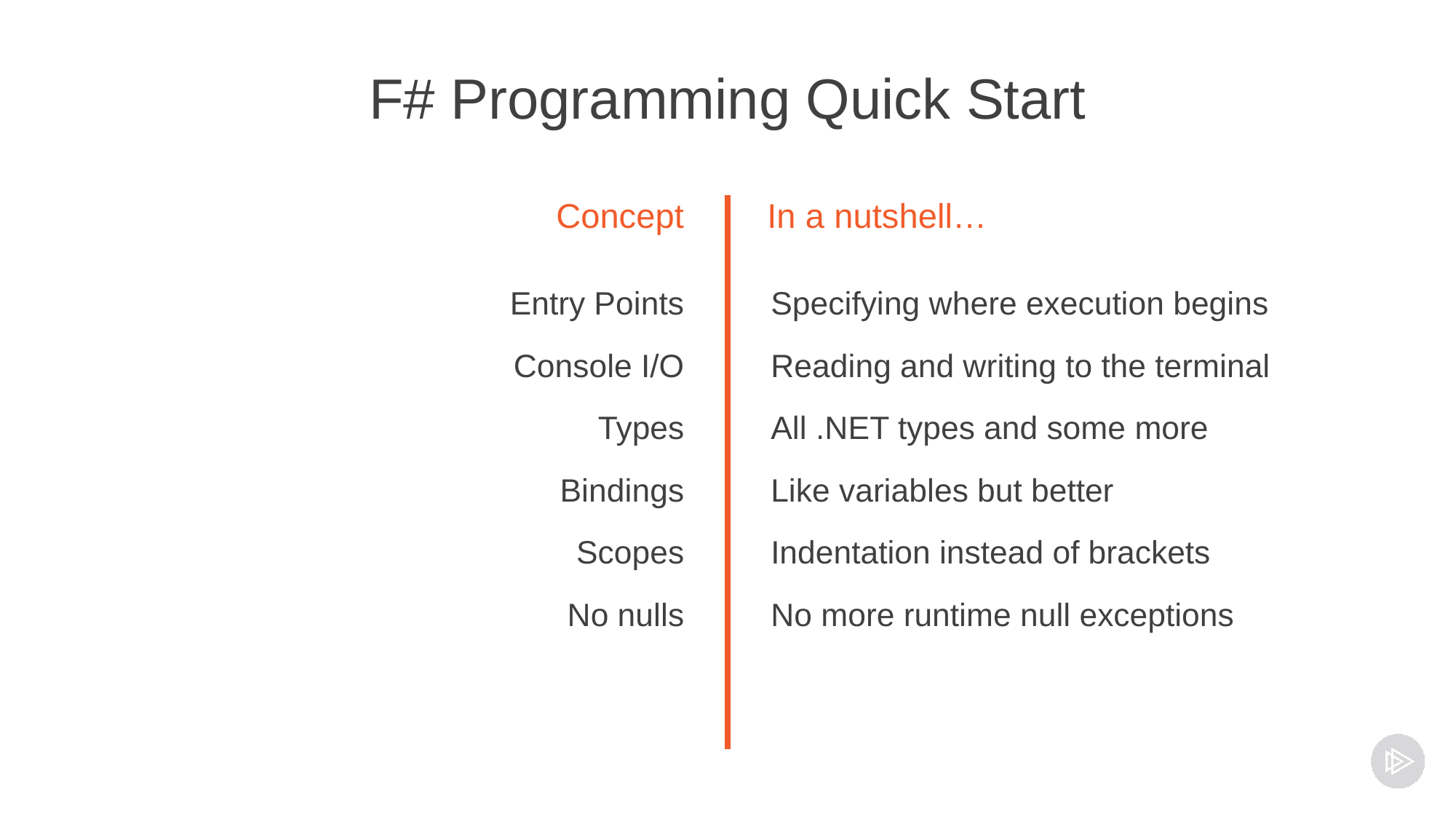

# F# Programming Quick Start
Concept

In a nutshell…
Specifying where execution begins
Reading and writing to the terminal
All .NET types and some more
Like variables but better
Indentation instead of brackets
No more runtime null exceptions

Entry Points
Console I/O
Types
Bindings
Scopes
No nulls